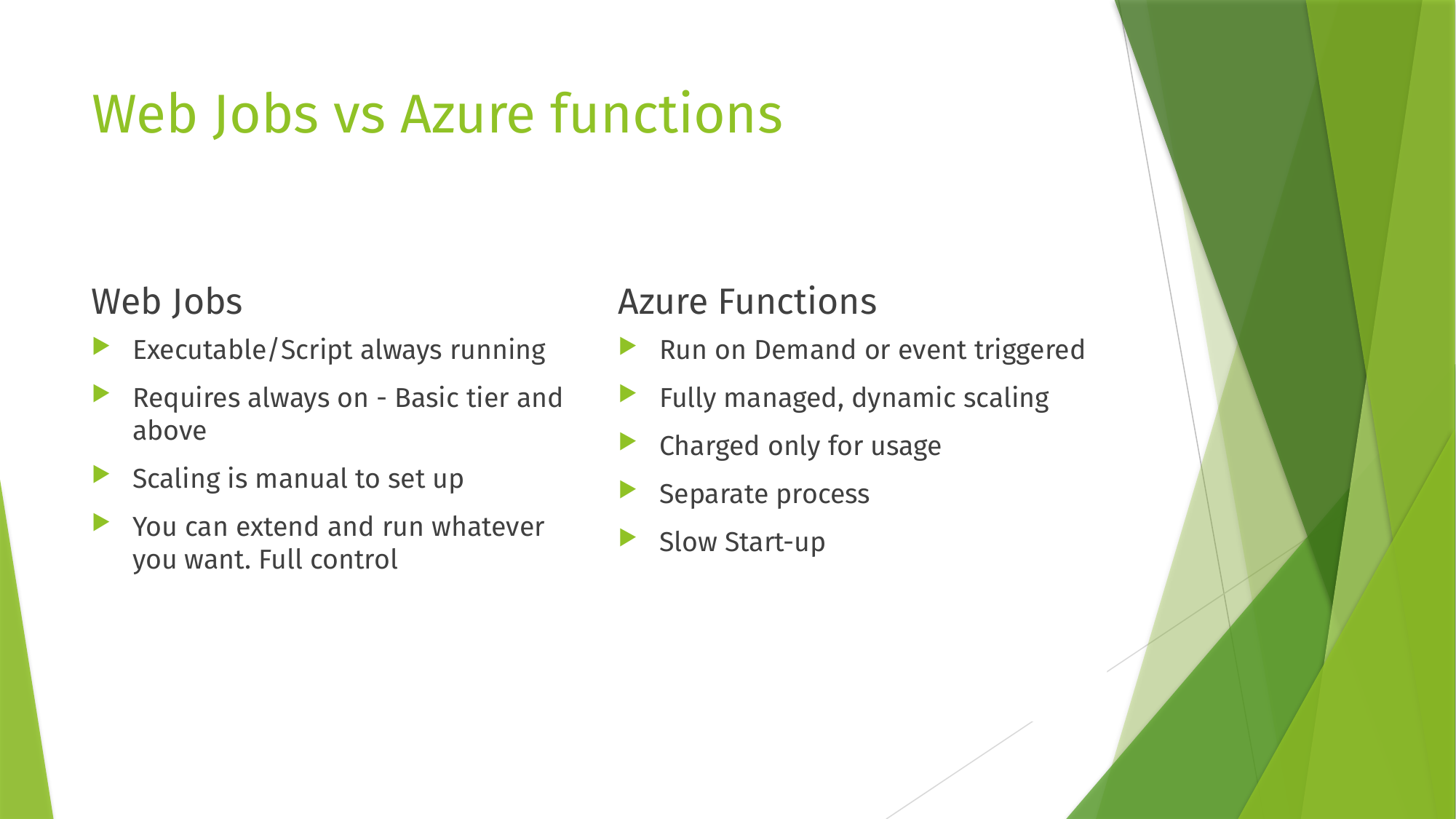

# Web Jobs vs Azure functions
Web Jobs
Azure Functions
Executable/Script always running
Requires always on - Basic tier and above
Scaling is manual to set up
You can extend and run whatever you want. Full control
Run on Demand or event triggered
Fully managed, dynamic scaling
Charged only for usage
Separate process
Slow Start-up